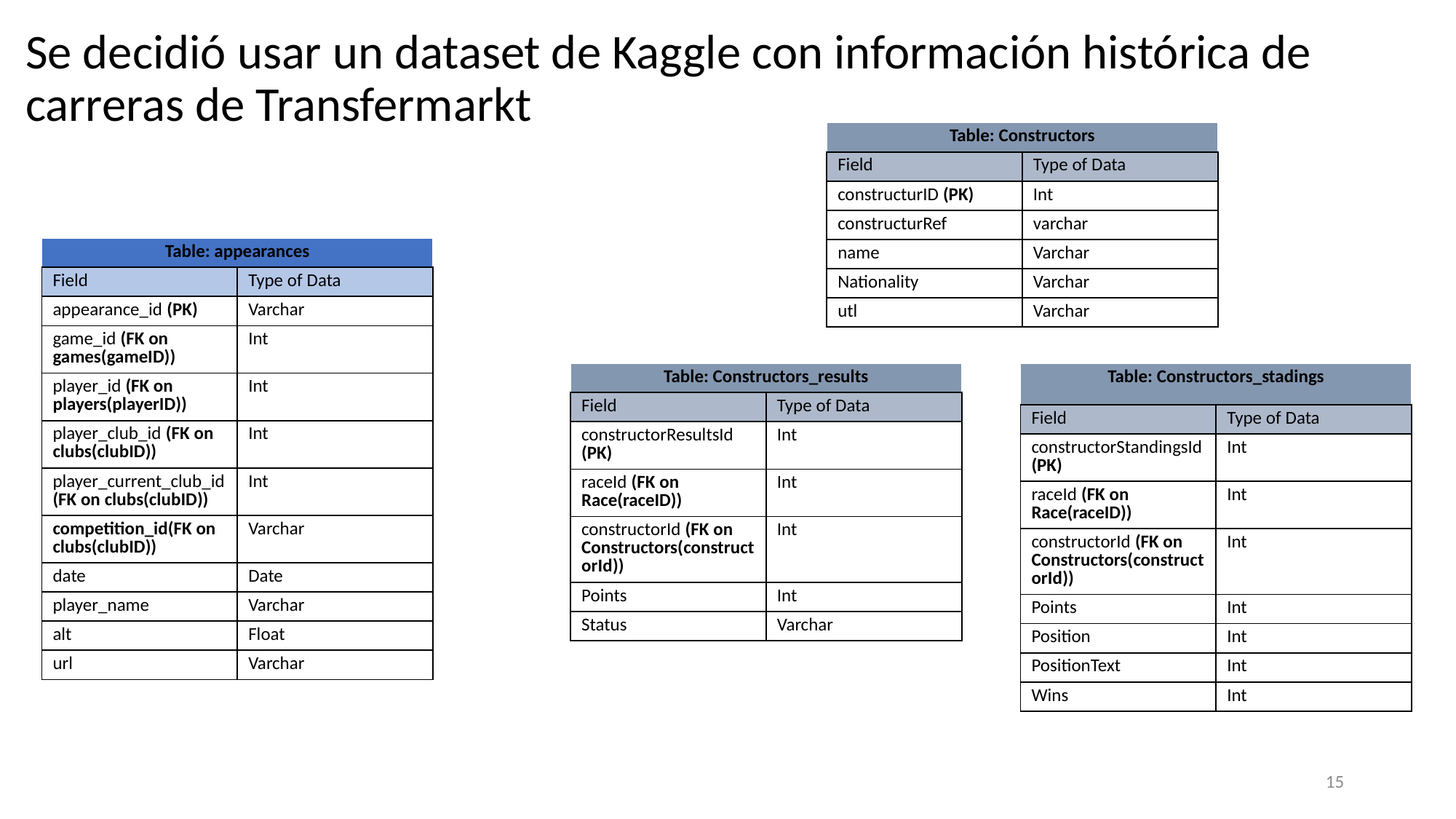

# Se decidió usar un dataset de Kaggle con información histórica de carreras de Transfermarkt
| Table: Constructors |  |
| --- | --- |
| Field | Type of Data |
| constructurID (PK) | Int |
| constructurRef | varchar |
| name | Varchar |
| Nationality | Varchar |
| utl | Varchar |
| Table: appearances |  |
| --- | --- |
| Field | Type of Data |
| appearance\_id (PK) | Varchar |
| game\_id (FK on games(gameID)) | Int |
| player\_id (FK on players(playerID)) | Int |
| player\_club\_id (FK on clubs(clubID)) | Int |
| player\_current\_club\_id (FK on clubs(clubID)) | Int |
| competition\_id(FK on clubs(clubID)) | Varchar |
| date | Date |
| player\_name | Varchar |
| alt | Float |
| url | Varchar |
| Table: Constructors\_results |  |
| --- | --- |
| Field | Type of Data |
| constructorResultsId (PK) | Int |
| raceId (FK on Race(raceID)) | Int |
| constructorId (FK on Constructors(constructorId)) | Int |
| Points | Int |
| Status | Varchar |
| Table: Constructors\_stadings |  |
| --- | --- |
| Field | Type of Data |
| constructorStandingsId (PK) | Int |
| raceId (FK on Race(raceID)) | Int |
| constructorId (FK on Constructors(constructorId)) | Int |
| Points | Int |
| Position | Int |
| PositionText | Int |
| Wins | Int |
15